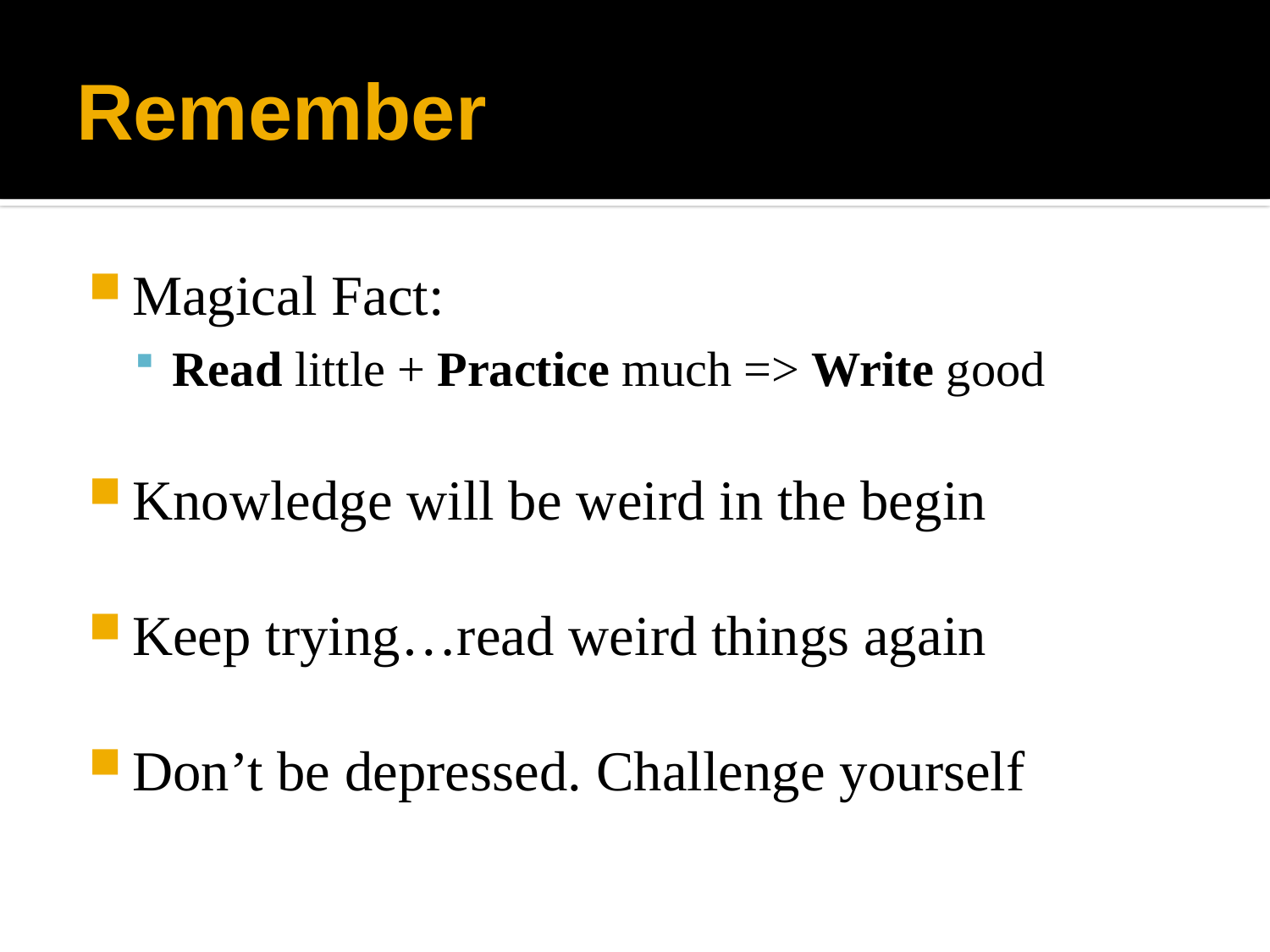

# Remember
Magical Fact:
Read little + Practice much => Write good

Knowledge will be weird in the begin

Keep trying…read weird things again

Don’t be depressed. Challenge yourself